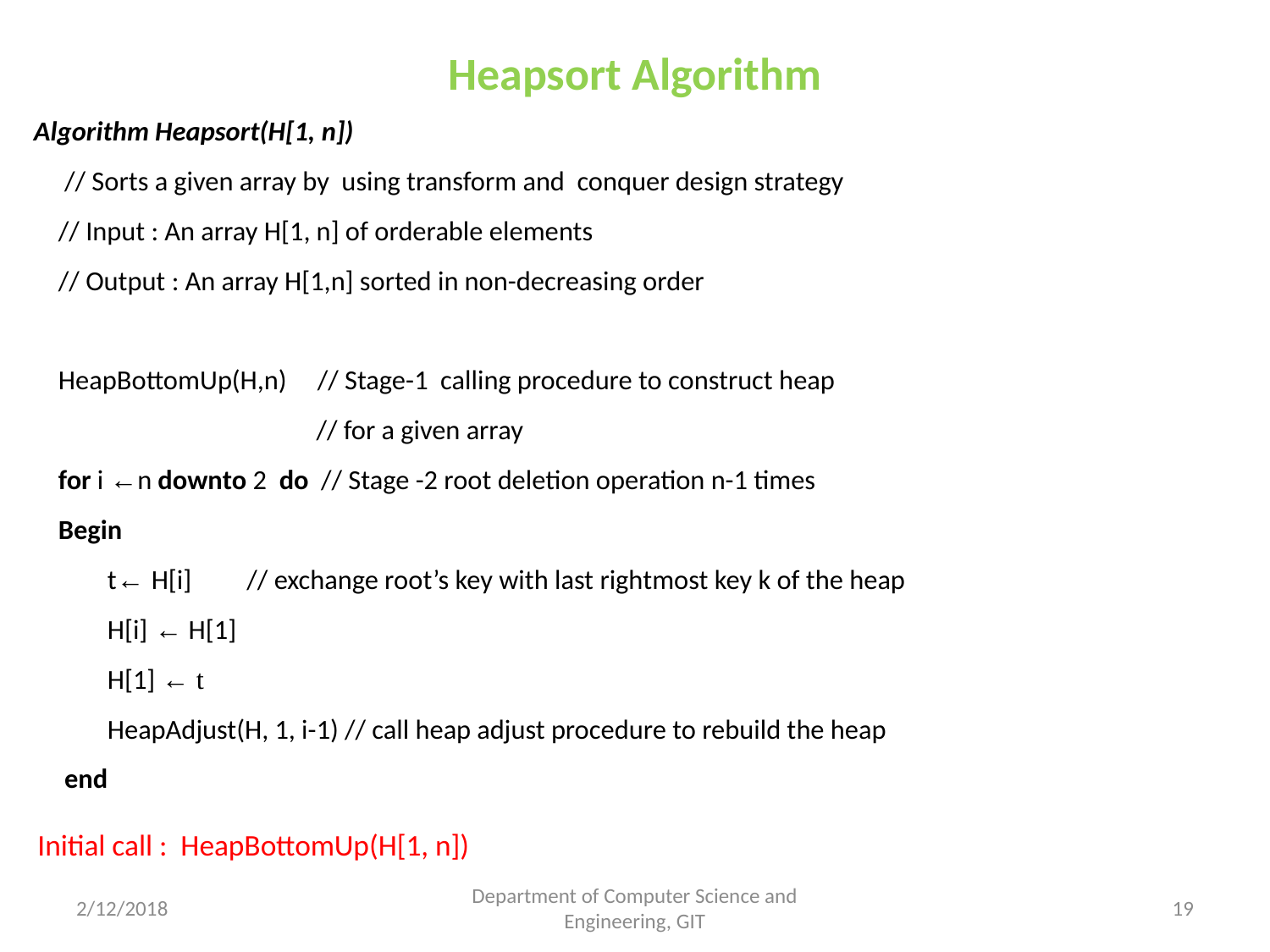

# Heapsort Algorithm
Algorithm Heapsort(H[1, n])
     // Sorts a given array by  using transform and  conquer design strategy
    // Input : An array H[1, n] of orderable elements
    // Output : An array H[1,n] sorted in non-decreasing order

    HeapBottomUp(H,n)     // Stage-1  calling procedure to construct heap
                                              // for a given array
    for i ←n downto 2  do  // Stage -2 root deletion operation n-1 times
    Begin
            t← H[i]         // exchange root’s key with last rightmost key k of the heap
            H[i] ← H[1]
            H[1] ← t
            HeapAdjust(H, 1, i-1) // call heap adjust procedure to rebuild the heap
     end

 Initial call :  HeapBottomUp(H[1, n])

2/12/2018
Department of Computer Science and Engineering, GIT
19